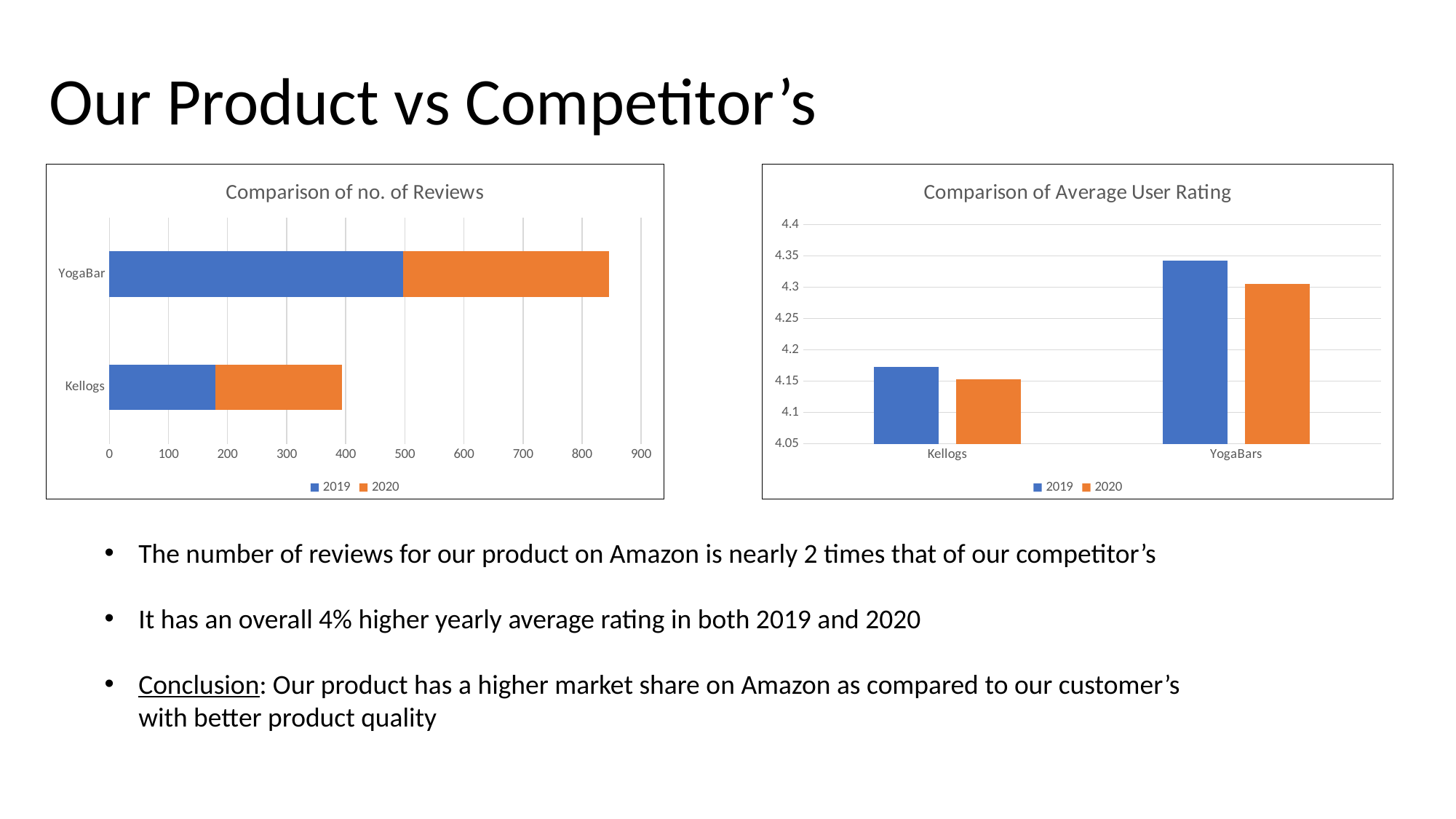

# Our Product vs Competitor’s

### Chart: Comparison of no. of Reviews

| Category | 2019 | 2020 |
|---|---|---|
| Kellogs | 179.0 | 215.0 |
| YogaBar | 497.0 | 348.0 |

### Chart: Comparison of Average User Rating

| Category | 2019 | 2020 |
|---|---|---|
| Kellogs | 4.173184357541899 | 4.153488372093023 |
| YogaBars | 4.3420523138833 | 4.304597701149425 |
The number of reviews for our product on Amazon is nearly 2 times that of our competitor’s

It has an overall 4% higher yearly average rating in both 2019 and 2020

Conclusion: Our product has a higher market share on Amazon as compared to our customer’s with better product quality